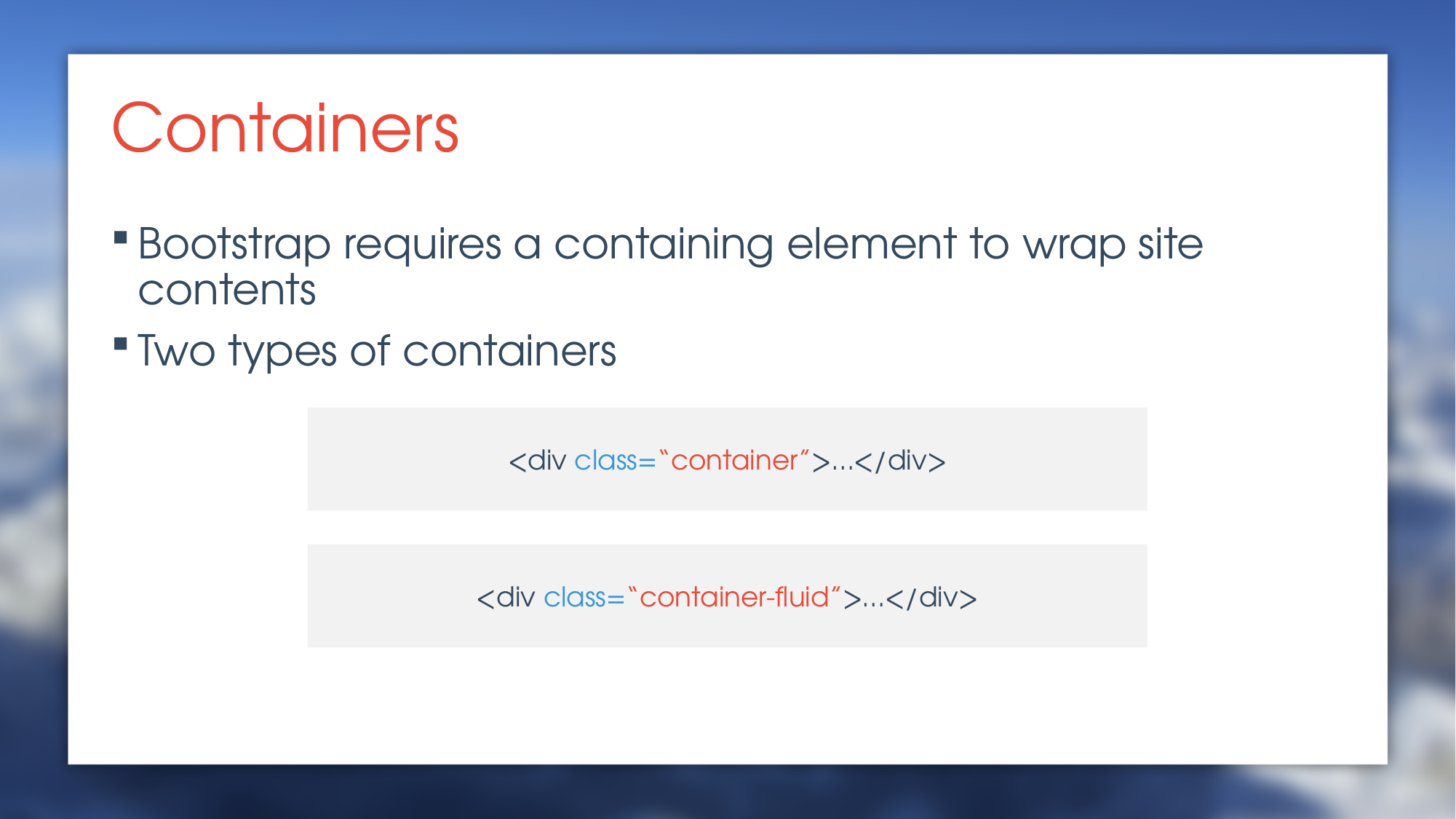

# Containers
Bootstrap requires a containing element to wrap site contents
Two types of containers

<div class=“container”>…</div>
<div class=“container-fluid”>…</div>